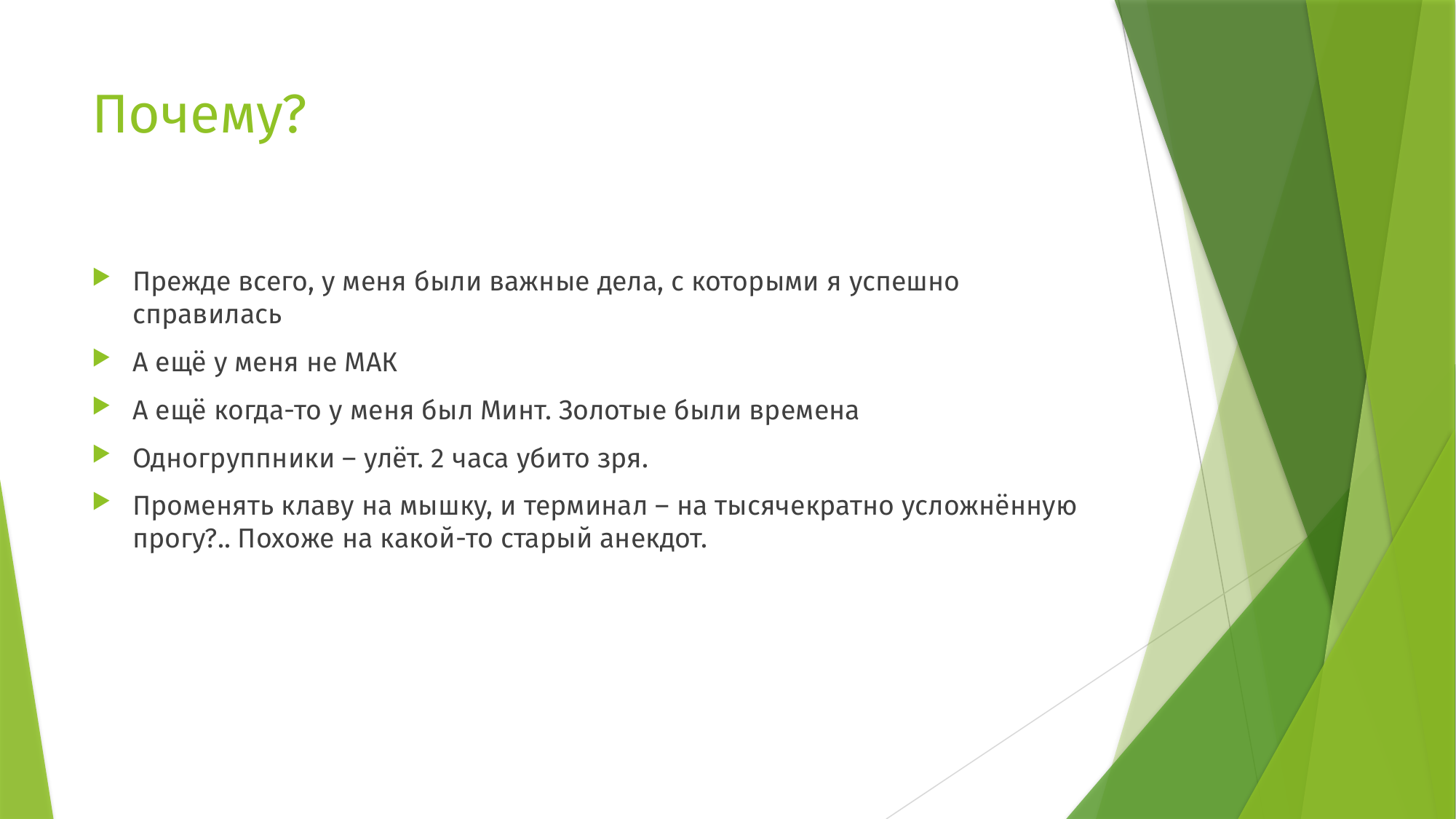

# Почему?
Прежде всего, у меня были важные дела, с которыми я успешно справилась
А ещё у меня не МАК
А ещё когда-то у меня был Минт. Золотые были времена
Одногруппники – улёт. 2 часа убито зря.
Променять клаву на мышку, и терминал – на тысячекратно усложнённую прогу?.. Похоже на какой-то старый анекдот.